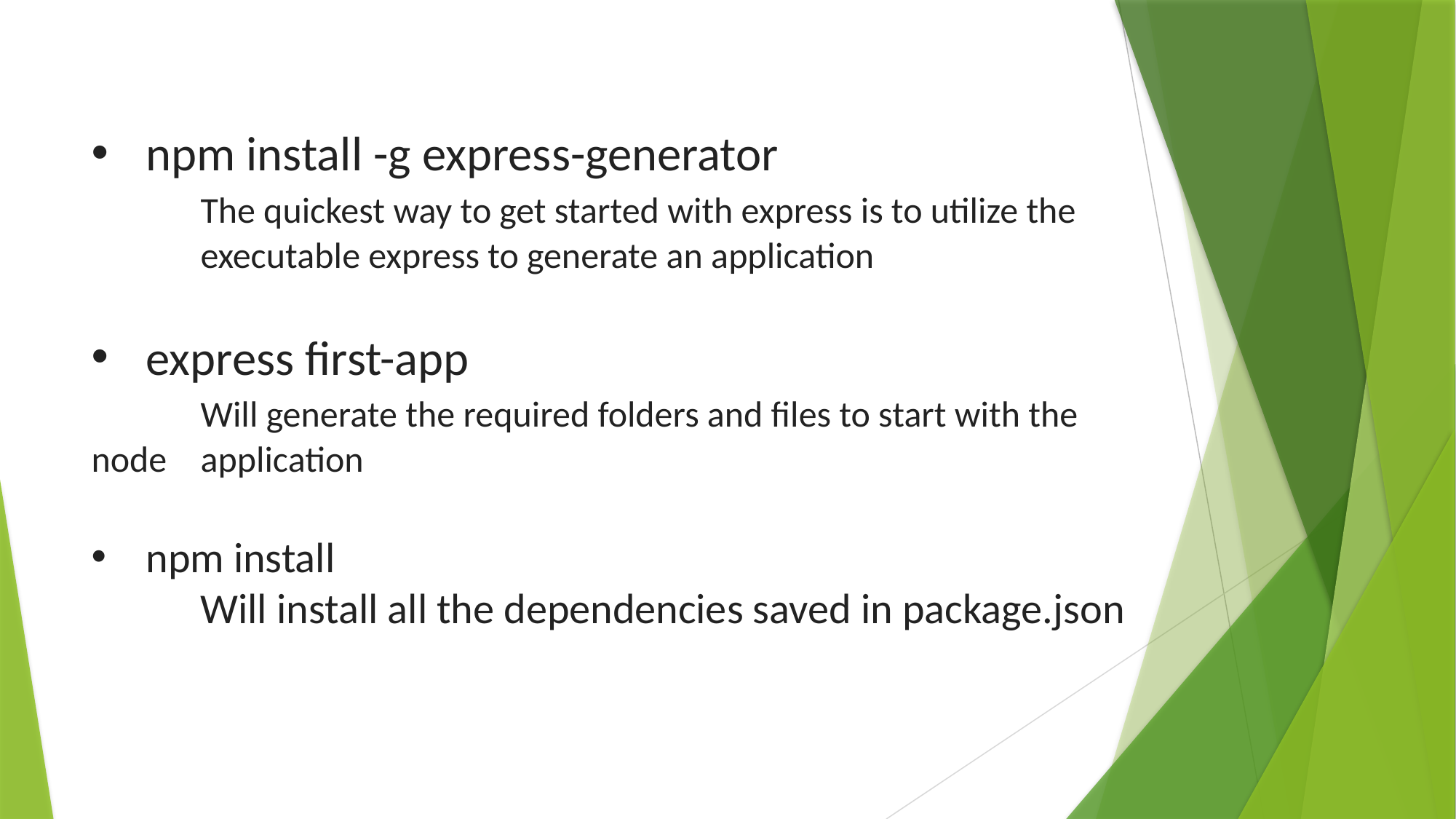

npm install -g express-generator
	The quickest way to get started with express is to utilize the 	executable express to generate an application

express first-app
	Will generate the required folders and files to start with the node 	application

npm install
	Will install all the dependencies saved in package.json